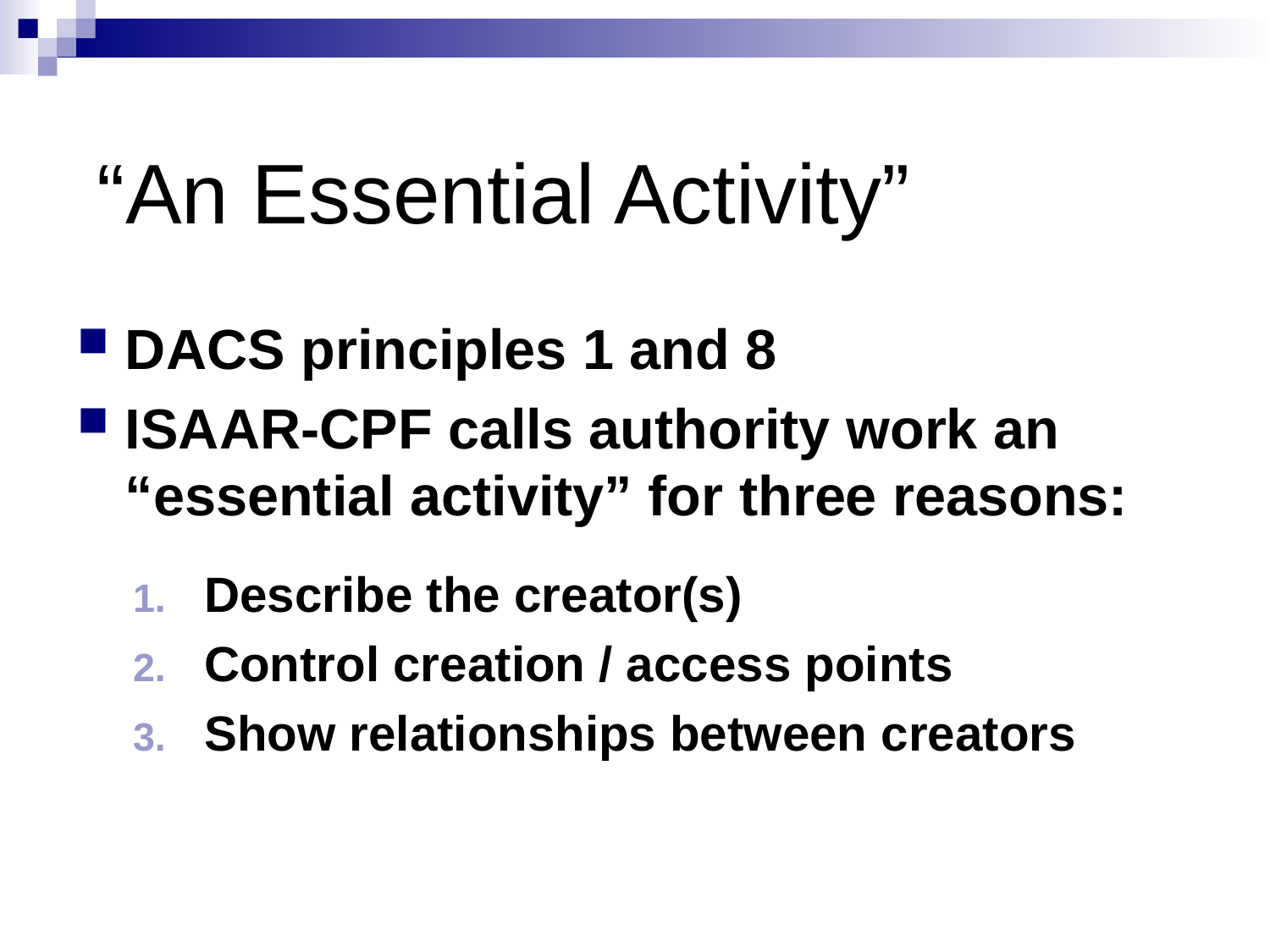

# “An Essential Activity”
DACS principles 1 and 8
ISAAR-CPF calls authority work an “essential activity” for three reasons:

Describe the creator(s)
Control creation / access points
Show relationships between creators